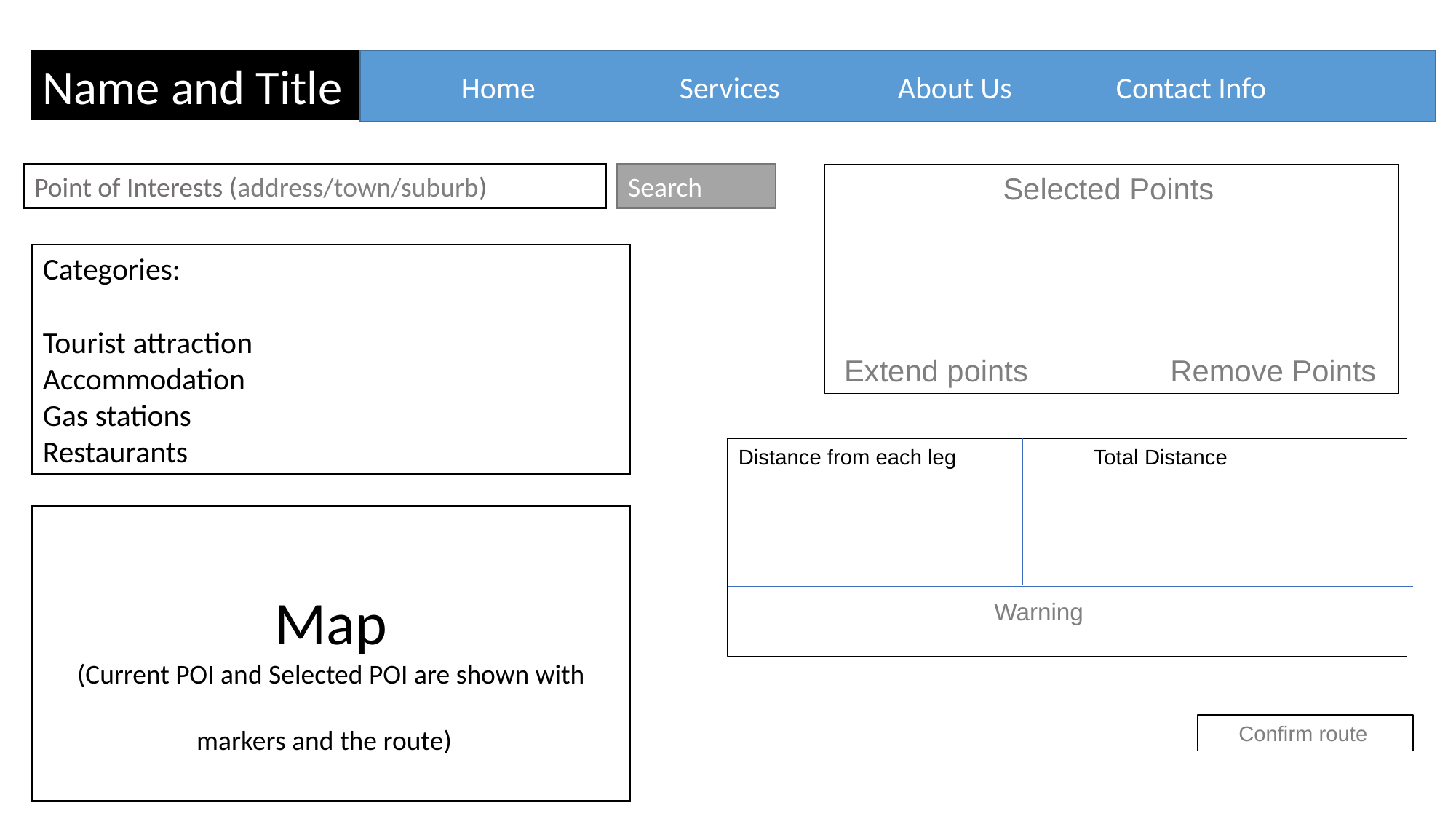

Name and Title
Home		Services		About Us	Contact Info
Point of Interests (address/town/suburb)
Search
                    Selected Points

 Extend points                 Remove Points
Categories:

Tourist attraction
Accommodation
Gas stations
Restaurants
Distance from each leg                       Total Distance

                                      Warning

Map
(Current POI and Selected POI are shown with markers and the route)

     Confirm route